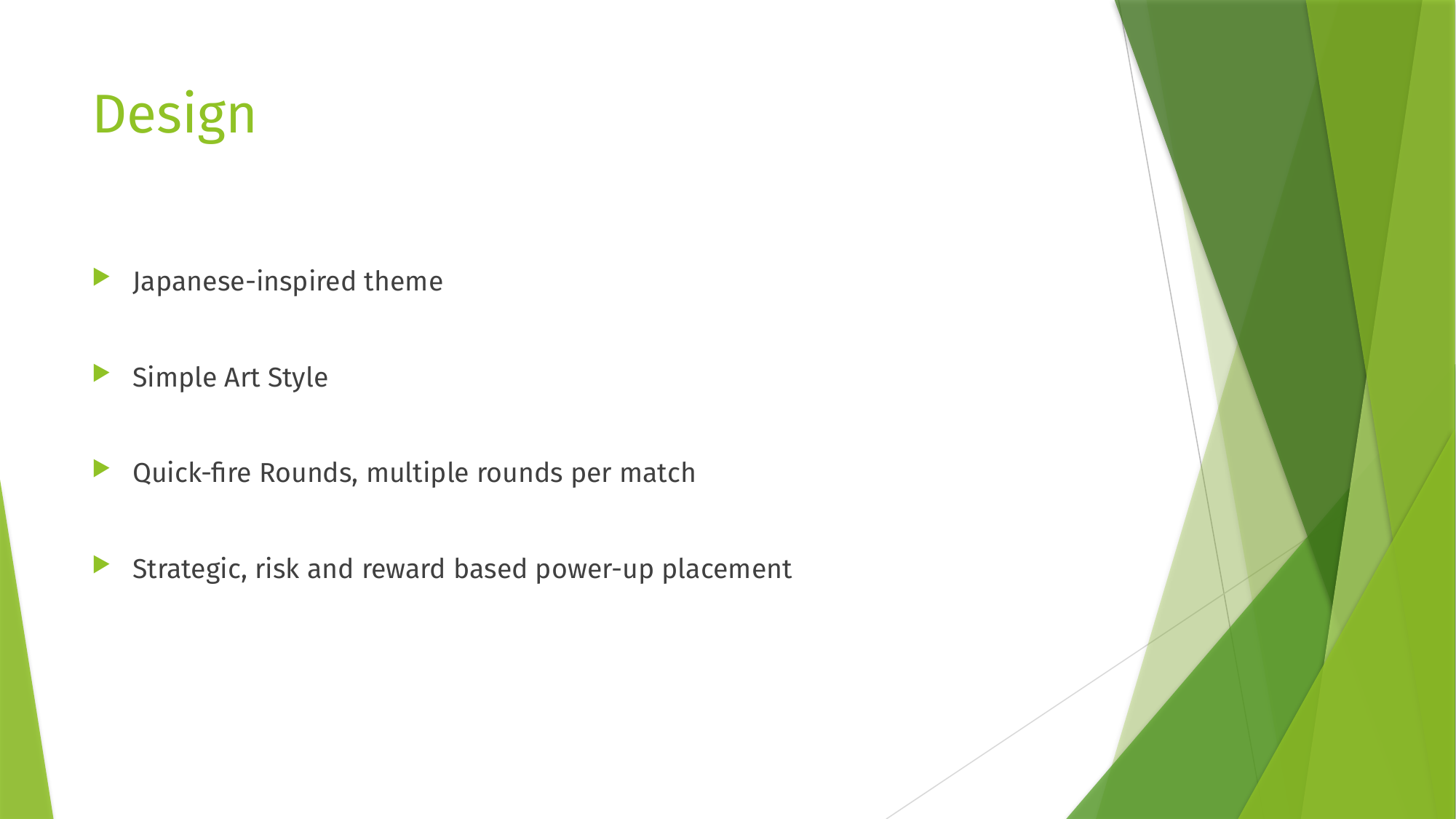

# Design
Japanese-inspired theme

Simple Art Style

Quick-fire Rounds, multiple rounds per match

Strategic, risk and reward based power-up placement